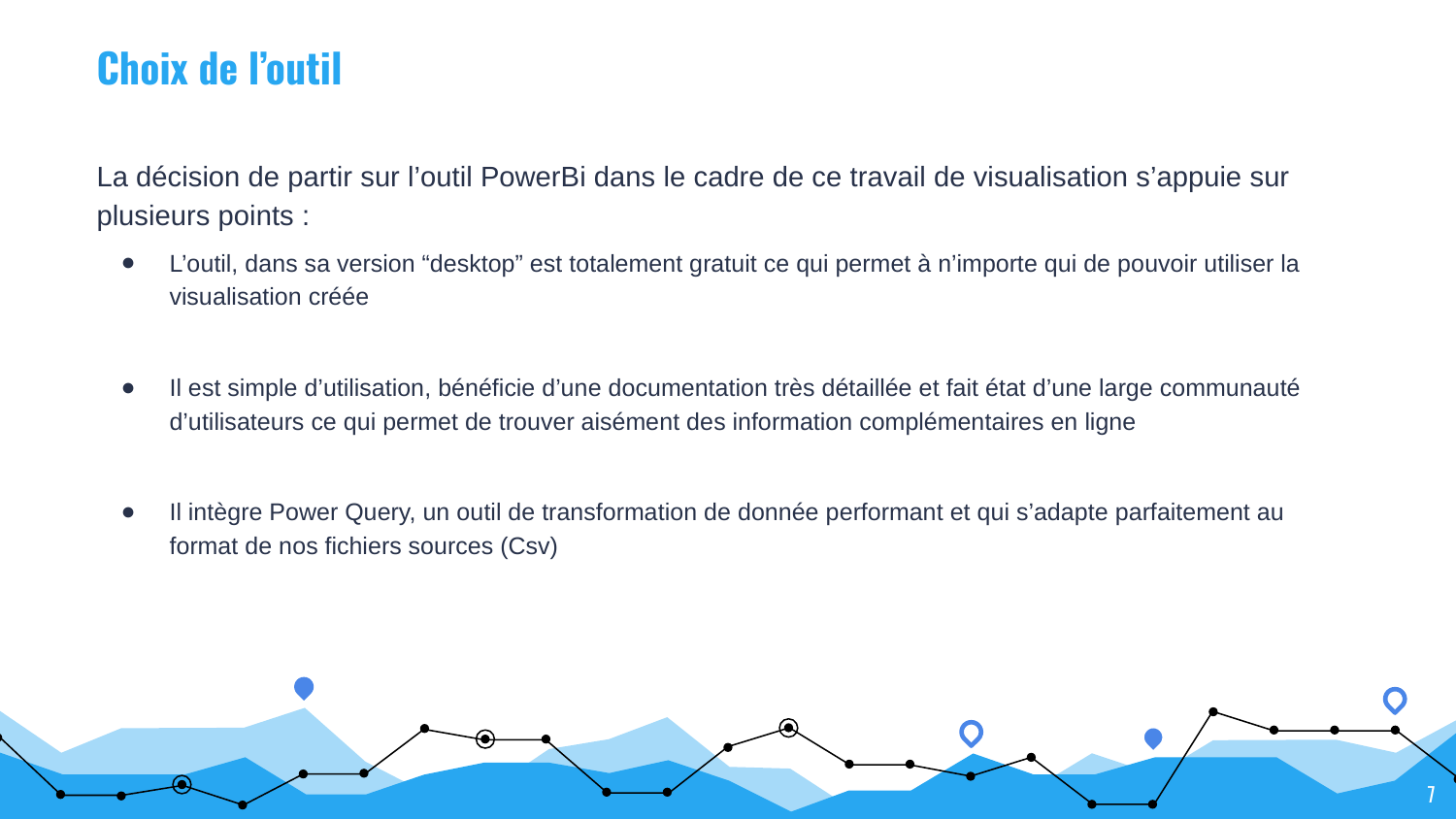

# Choix de l’outil
La décision de partir sur l’outil PowerBi dans le cadre de ce travail de visualisation s’appuie sur plusieurs points :
L’outil, dans sa version “desktop” est totalement gratuit ce qui permet à n’importe qui de pouvoir utiliser la visualisation créée

Il est simple d’utilisation, bénéficie d’une documentation très détaillée et fait état d’une large communauté d’utilisateurs ce qui permet de trouver aisément des information complémentaires en ligne

Il intègre Power Query, un outil de transformation de donnée performant et qui s’adapte parfaitement au format de nos fichiers sources (Csv)

7